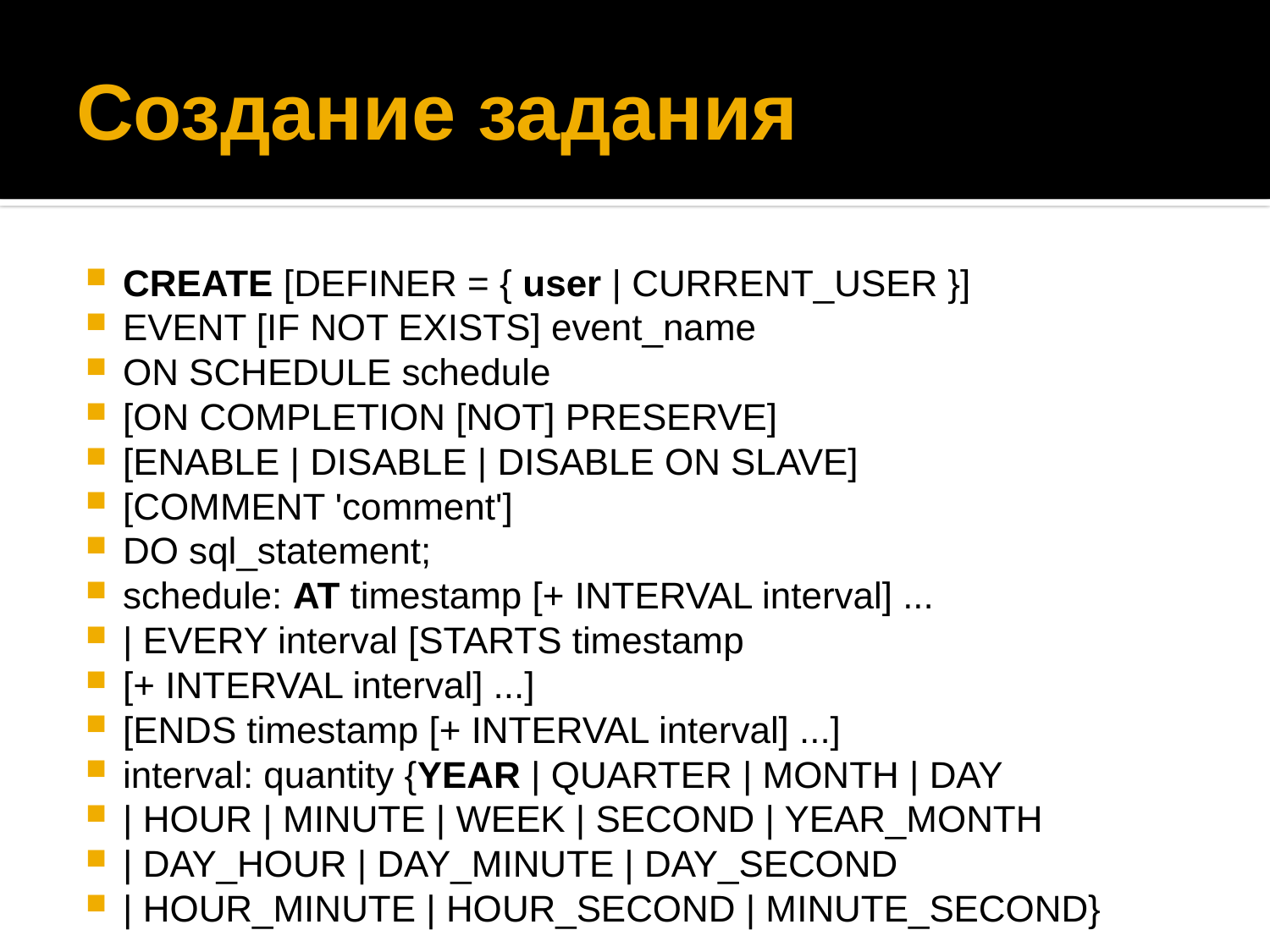

# Создание задания
CREATE [DEFINER = { user | CURRENT_USER }]
EVENT [IF NOT EXISTS] event_name
ON SCHEDULE schedule
[ON COMPLETION [NOT] PRESERVE]
[ENABLE | DISABLE | DISABLE ON SLAVE]
[COMMENT 'comment']
DO sql_statement;
schedule: AT timestamp [+ INTERVAL interval] ...
| EVERY interval [STARTS timestamp
[+ INTERVAL interval] ...]
[ENDS timestamp [+ INTERVAL interval] ...]
interval: quantity {YEAR | QUARTER | MONTH | DAY
| HOUR | MINUTE | WEEK | SECOND | YEAR_MONTH
| DAY_HOUR | DAY_MINUTE | DAY_SECOND
| HOUR_MINUTE | HOUR_SECOND | MINUTE_SECOND}